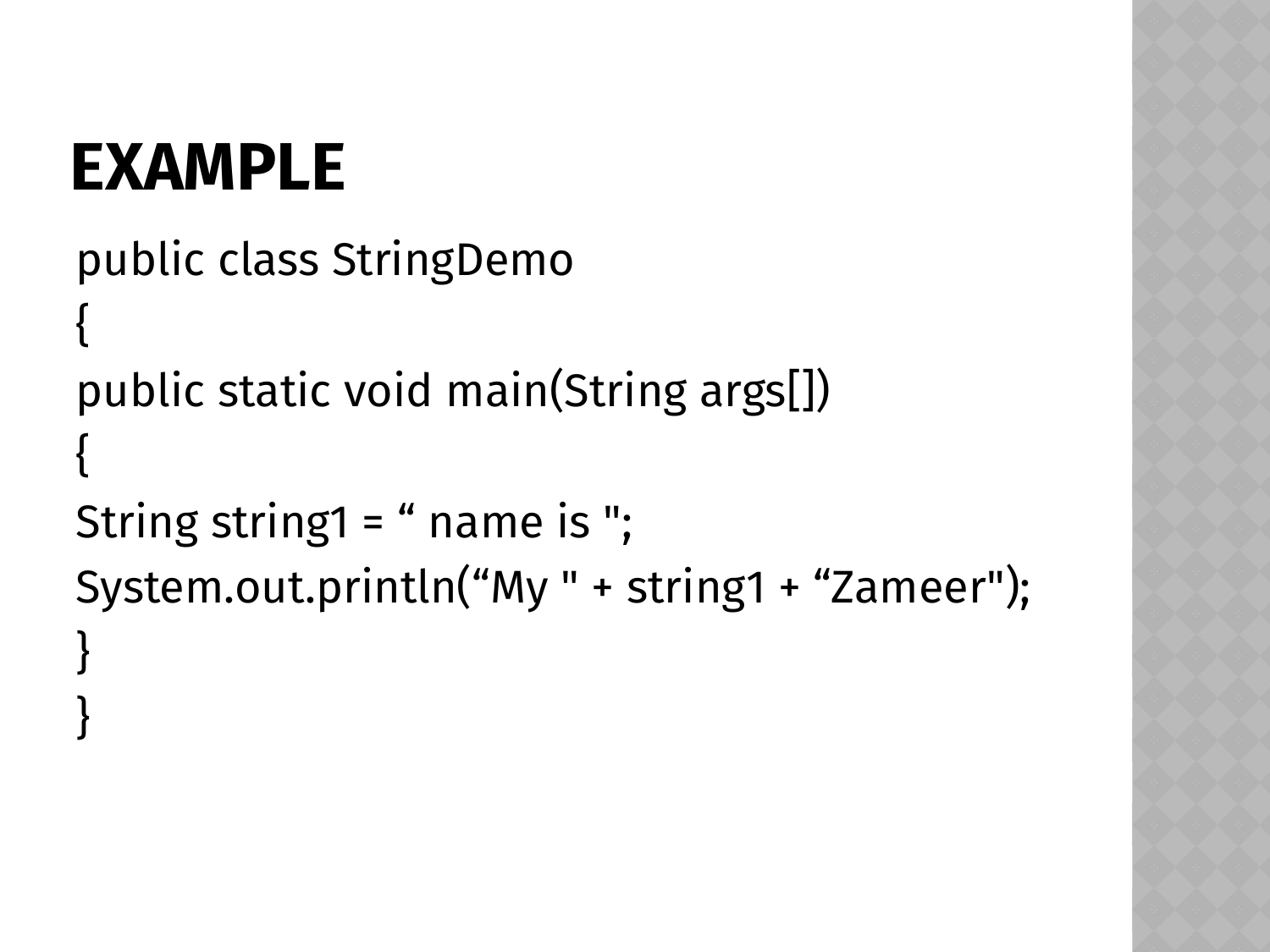

# Example
public class StringDemo
{
public static void main(String args[])
{
String string1 = “ name is ";
System.out.println(“My " + string1 + “Zameer");
}
}